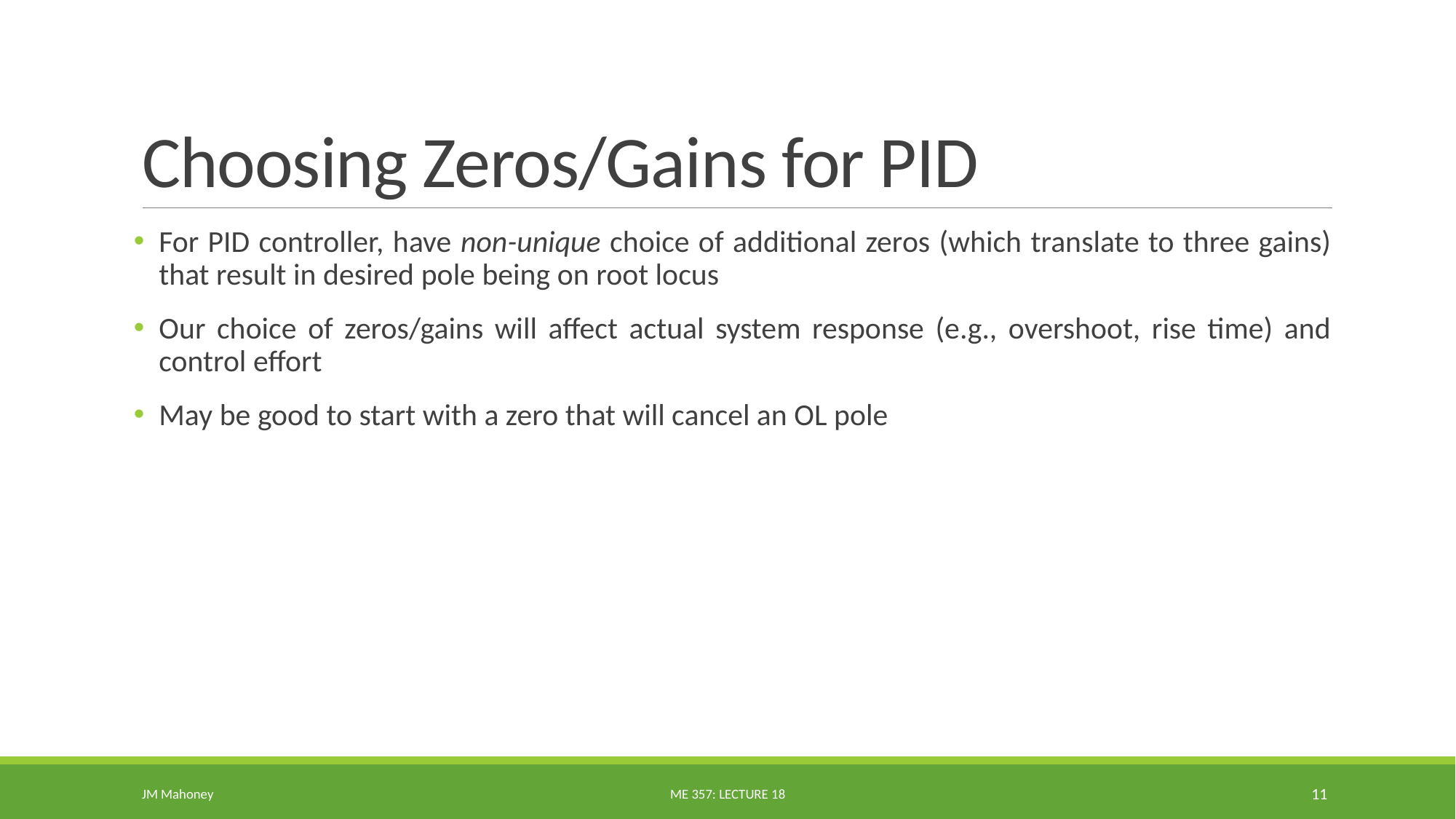

# Choosing Zeros/Gains for PID
For PID controller, have non-unique choice of additional zeros (which translate to three gains) that result in desired pole being on root locus
Our choice of zeros/gains will affect actual system response (e.g., overshoot, rise time) and control effort
May be good to start with a zero that will cancel an OL pole
JM Mahoney
ME 357: Lecture 18
11